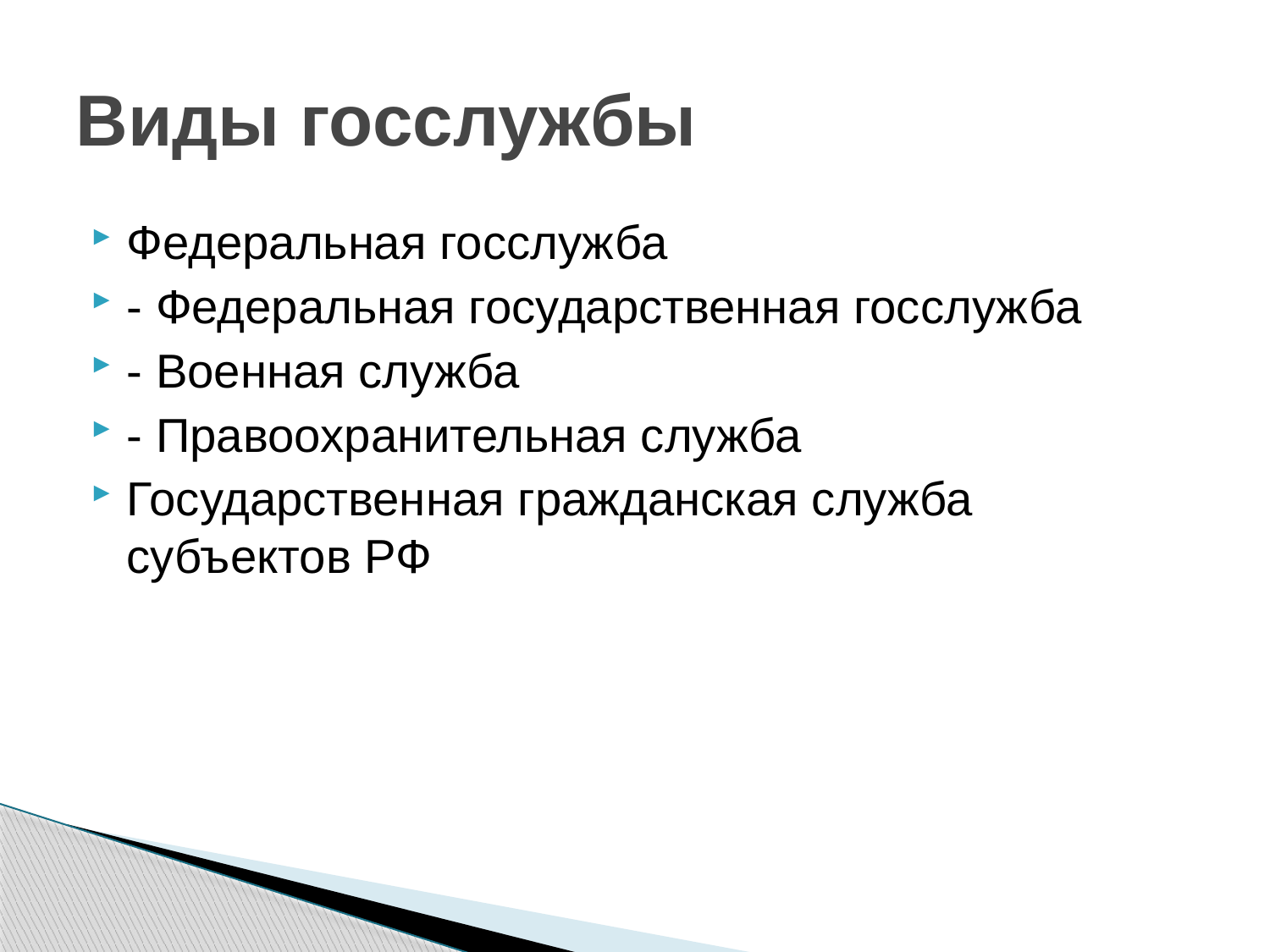

# Виды госслужбы
Федеральная госслужба
- Федеральная государственная госслужба
- Военная служба
- Правоохранительная служба
Государственная гражданская служба субъектов РФ